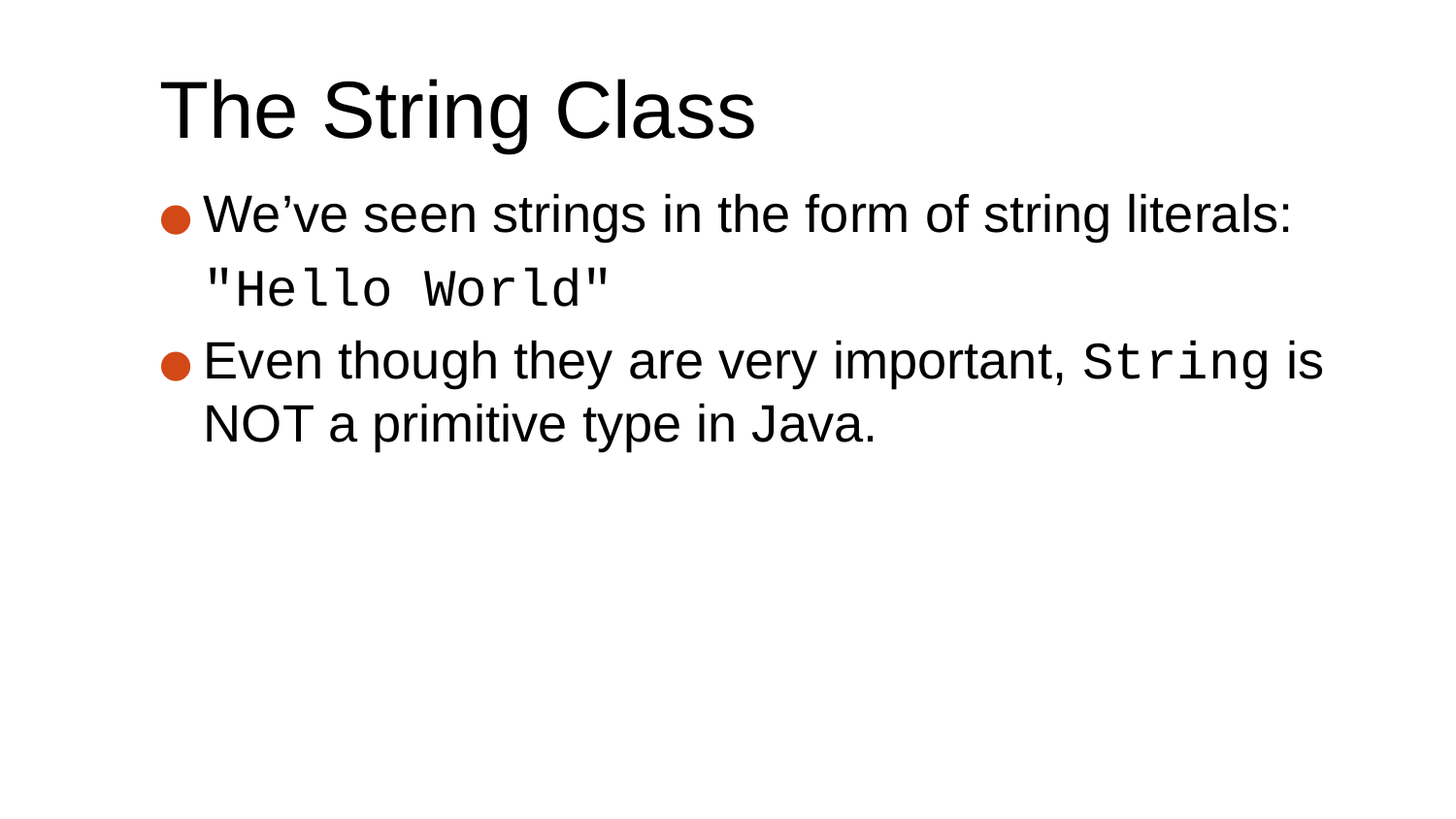

# The String Class
We’ve seen strings in the form of string literals:
	"Hello World"
Even though they are very important, String is NOT a primitive type in Java.